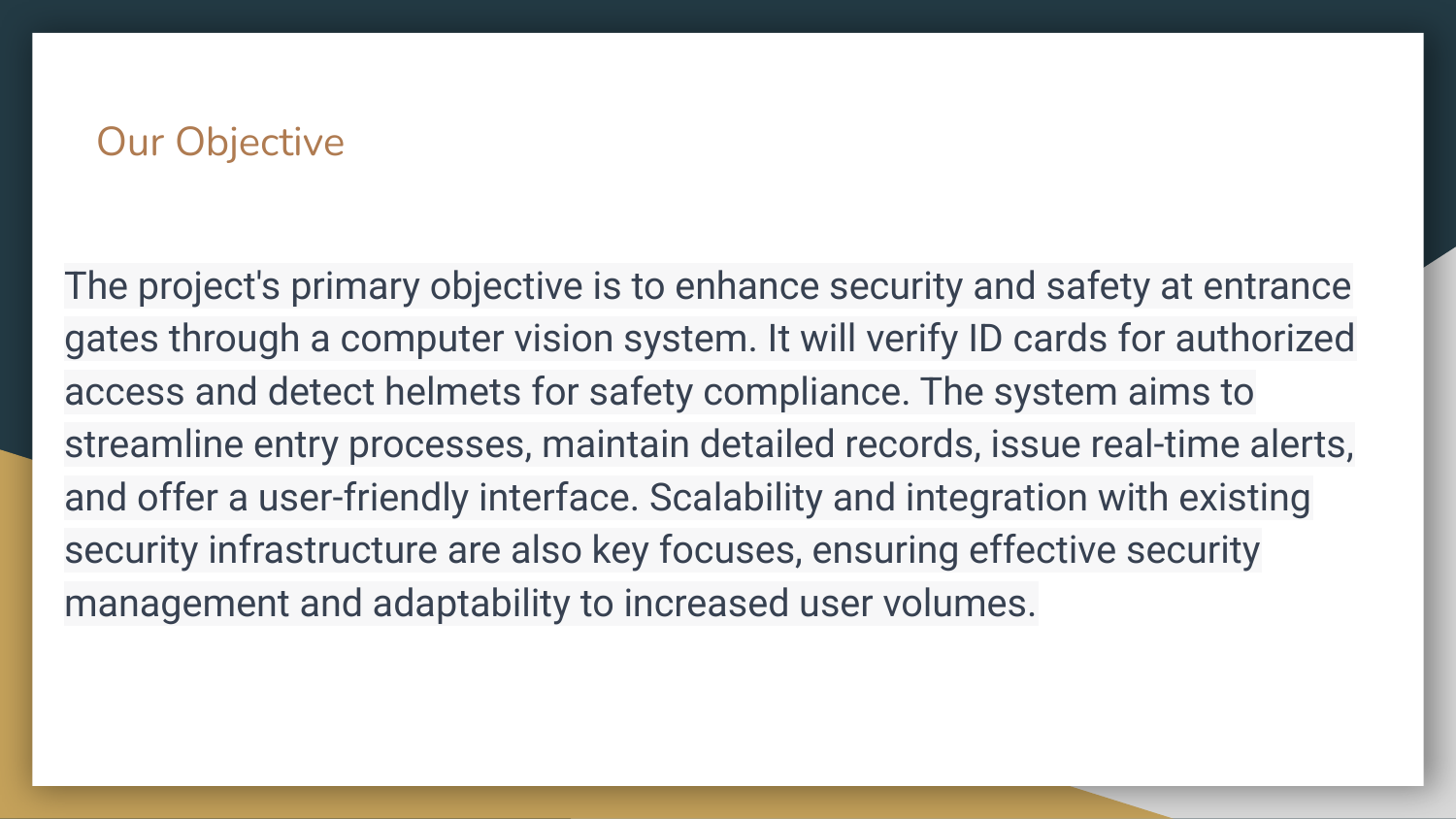

# Our Objective
The project's primary objective is to enhance security and safety at entrance gates through a computer vision system. It will verify ID cards for authorized access and detect helmets for safety compliance. The system aims to streamline entry processes, maintain detailed records, issue real-time alerts, and offer a user-friendly interface. Scalability and integration with existing security infrastructure are also key focuses, ensuring effective security management and adaptability to increased user volumes.